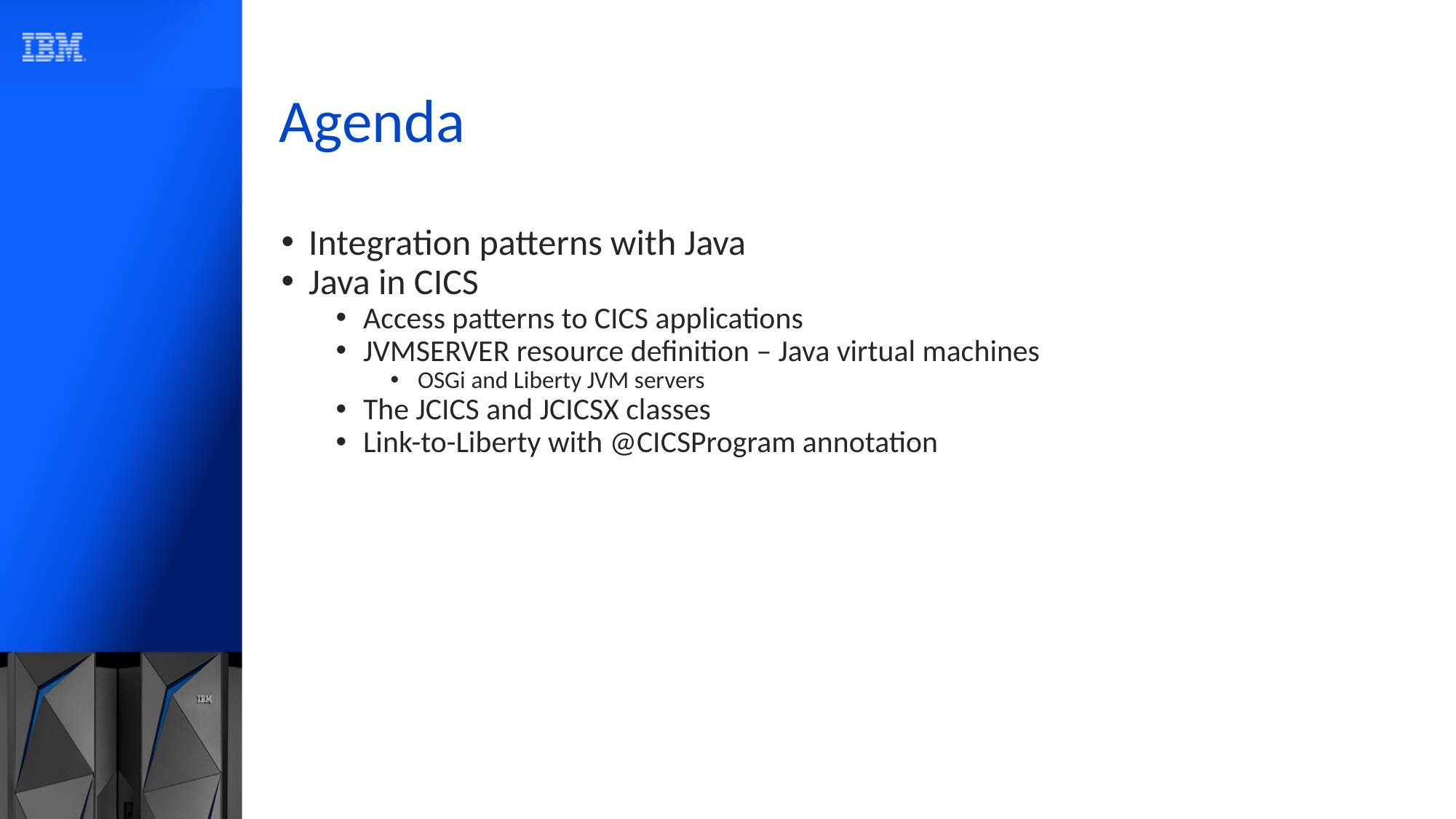

# Agenda
Integration patterns with Java
Java in CICS
Access patterns to CICS applications
JVMSERVER resource definition – Java virtual machines
OSGi and Liberty JVM servers
The JCICS and JCICSX classes
Link-to-Liberty with @CICSProgram annotation
Agenda
5